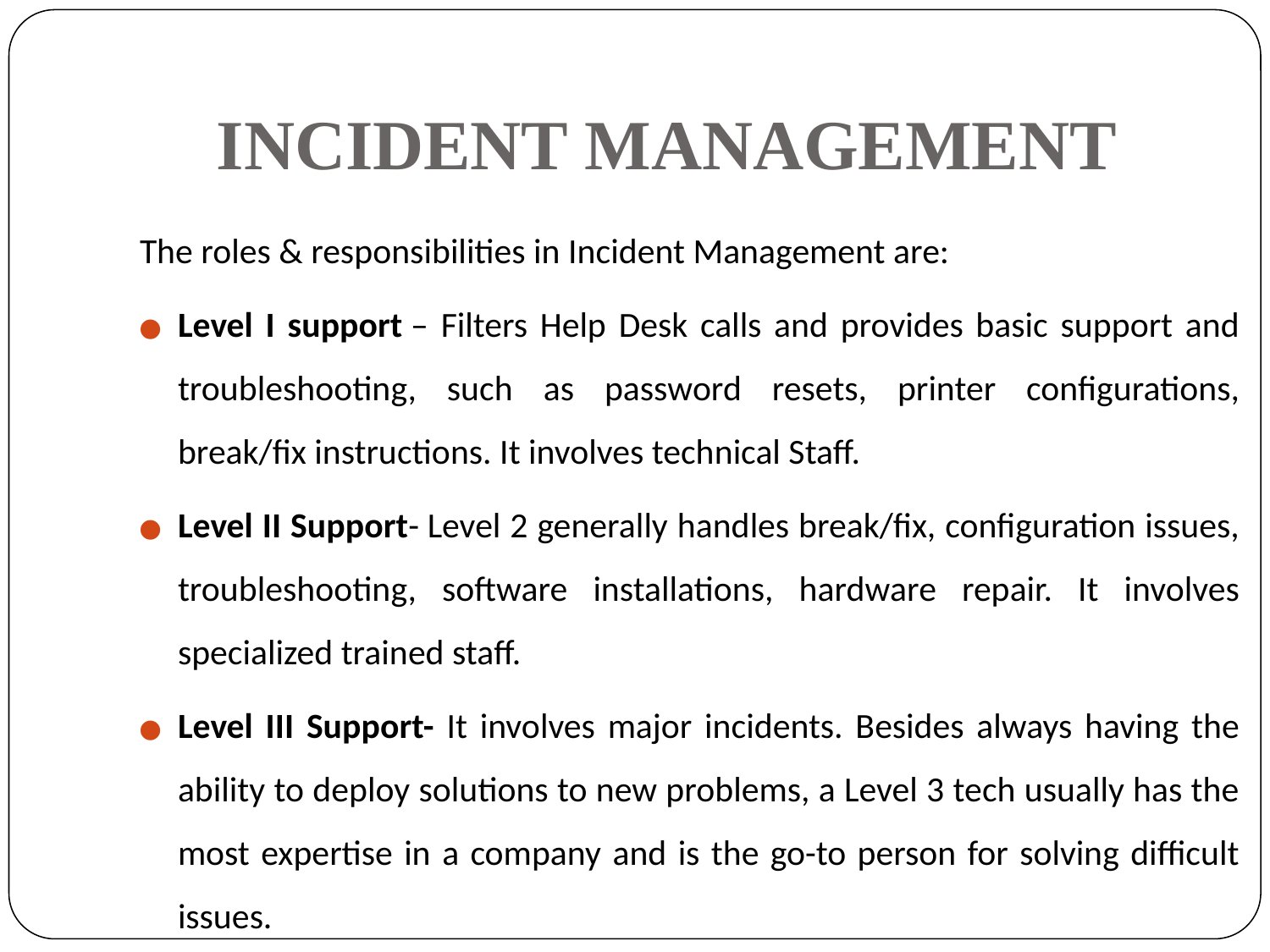

# INCIDENT MANAGEMENT
The roles & responsibilities in Incident Management are:
Level I support – Filters Help Desk calls and provides basic support and troubleshooting, such as password resets, printer configurations, break/fix instructions. It involves technical Staff.
Level II Support- Level 2 generally handles break/fix, configuration issues, troubleshooting, software installations, hardware repair. It involves specialized trained staff.
Level III Support- It involves major incidents. Besides always having the ability to deploy solutions to new problems, a Level 3 tech usually has the most expertise in a company and is the go-to person for solving difficult issues.